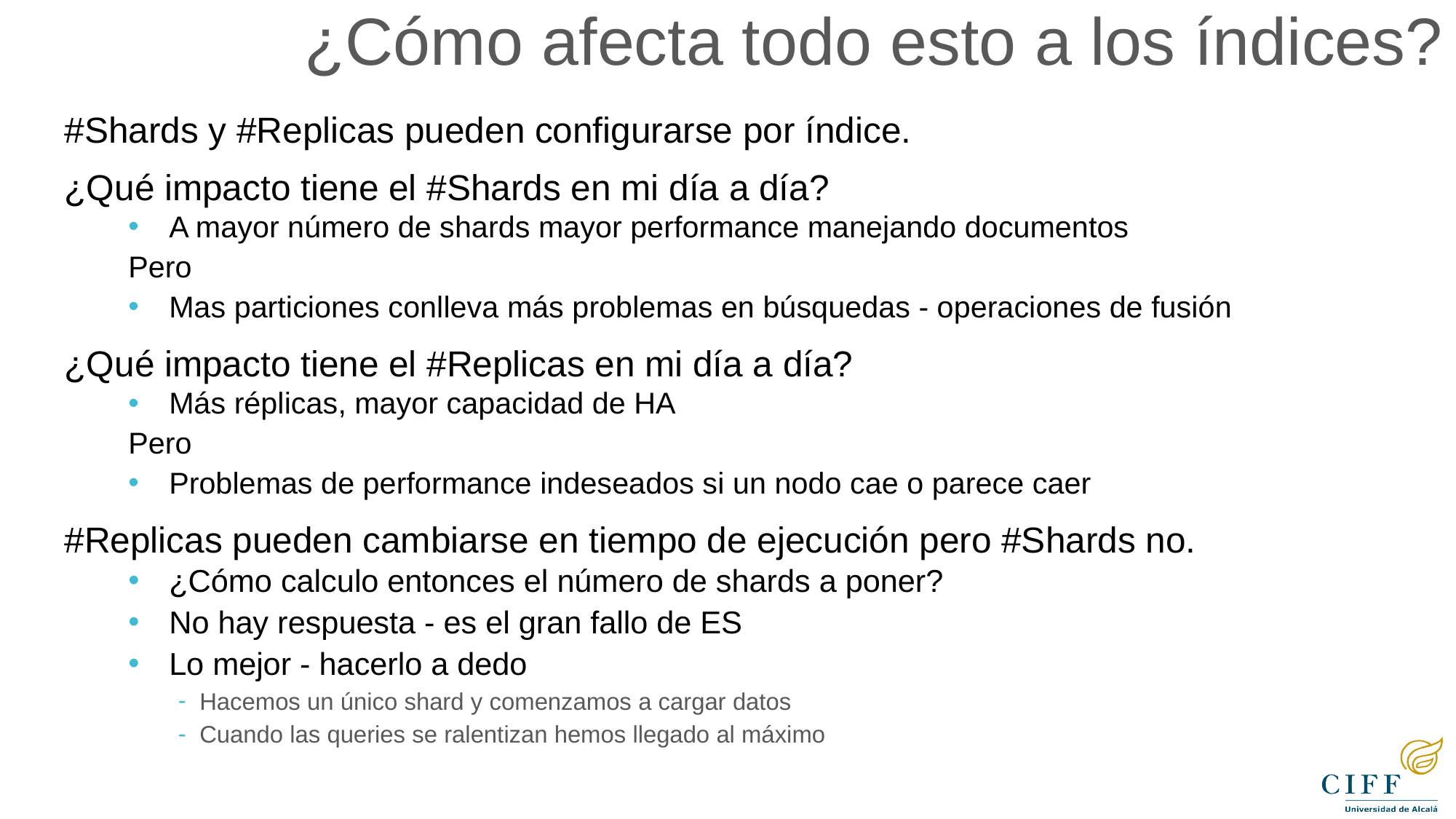

¿Cómo afecta todo esto a los índices?
#Shards y #Replicas pueden configurarse por índice.
¿Qué impacto tiene el #Shards en mi día a día?
A mayor número de shards mayor performance manejando documentos
Pero
Mas particiones conlleva más problemas en búsquedas - operaciones de fusión
¿Qué impacto tiene el #Replicas en mi día a día?
Más réplicas, mayor capacidad de HA
Pero
Problemas de performance indeseados si un nodo cae o parece caer
#Replicas pueden cambiarse en tiempo de ejecución pero #Shards no.
¿Cómo calculo entonces el número de shards a poner?
No hay respuesta - es el gran fallo de ES
Lo mejor - hacerlo a dedo
Hacemos un único shard y comenzamos a cargar datos
Cuando las queries se ralentizan hemos llegado al máximo